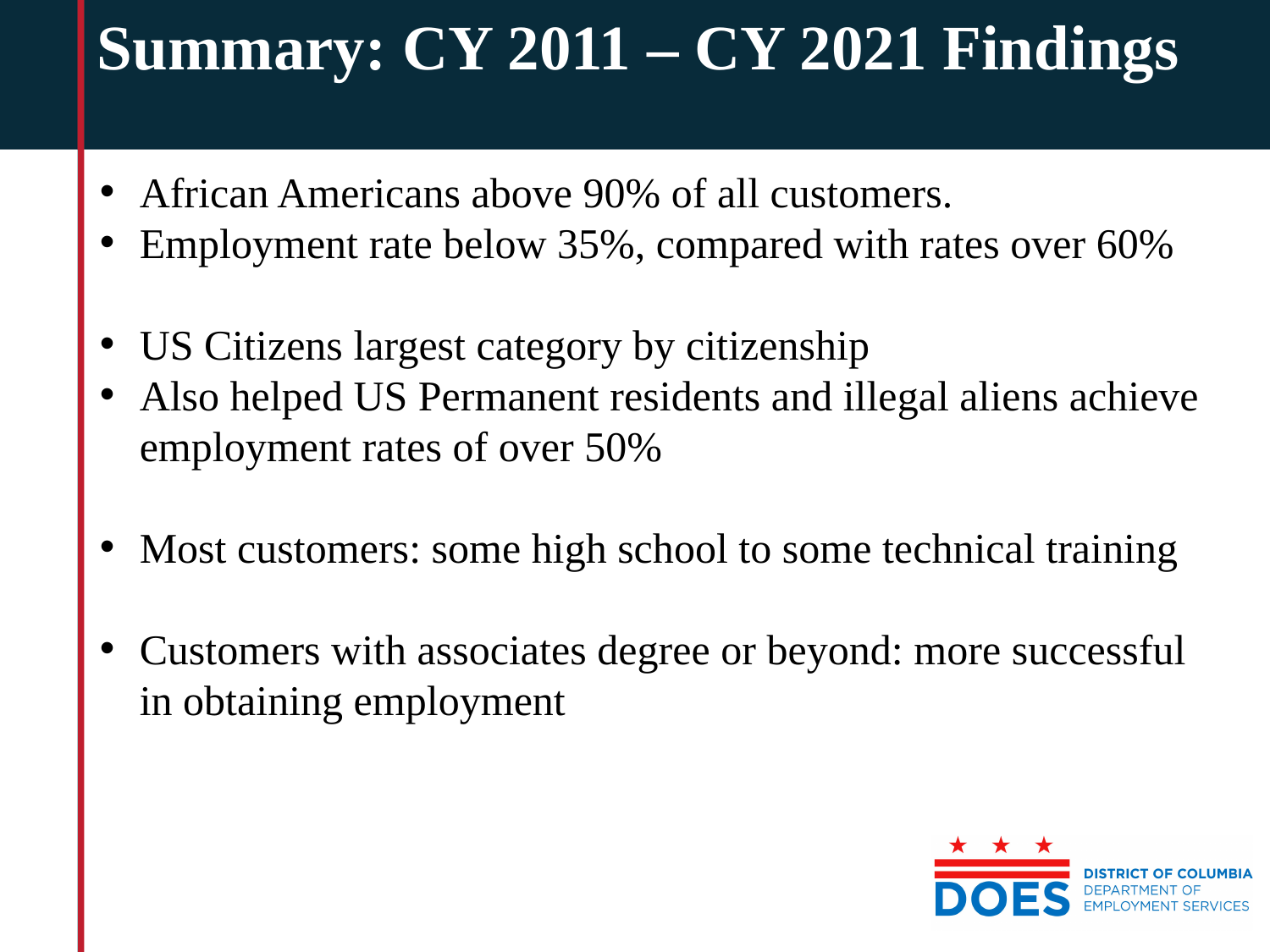

Summary: CY 2011 – CY 2021 Findings
African Americans above 90% of all customers.
Employment rate below 35%, compared with rates over 60%

US Citizens largest category by citizenship
Also helped US Permanent residents and illegal aliens achieve employment rates of over 50%

Most customers: some high school to some technical training

Customers with associates degree or beyond: more successful in obtaining employment